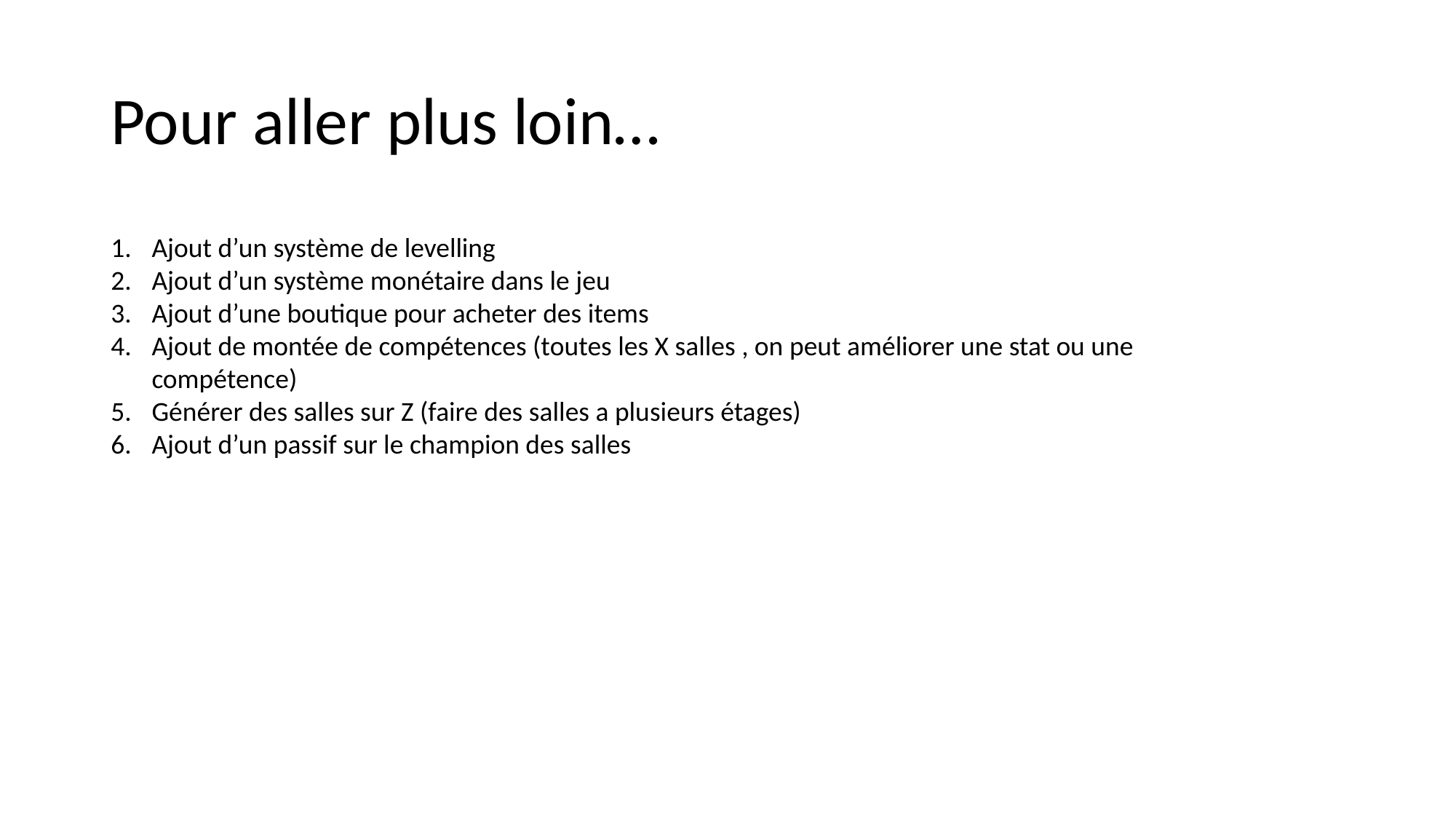

# Pour aller plus loin…
Ajout d’un système de levelling
Ajout d’un système monétaire dans le jeu
Ajout d’une boutique pour acheter des items
Ajout de montée de compétences (toutes les X salles , on peut améliorer une stat ou une compétence)
Générer des salles sur Z (faire des salles a plusieurs étages)
Ajout d’un passif sur le champion des salles